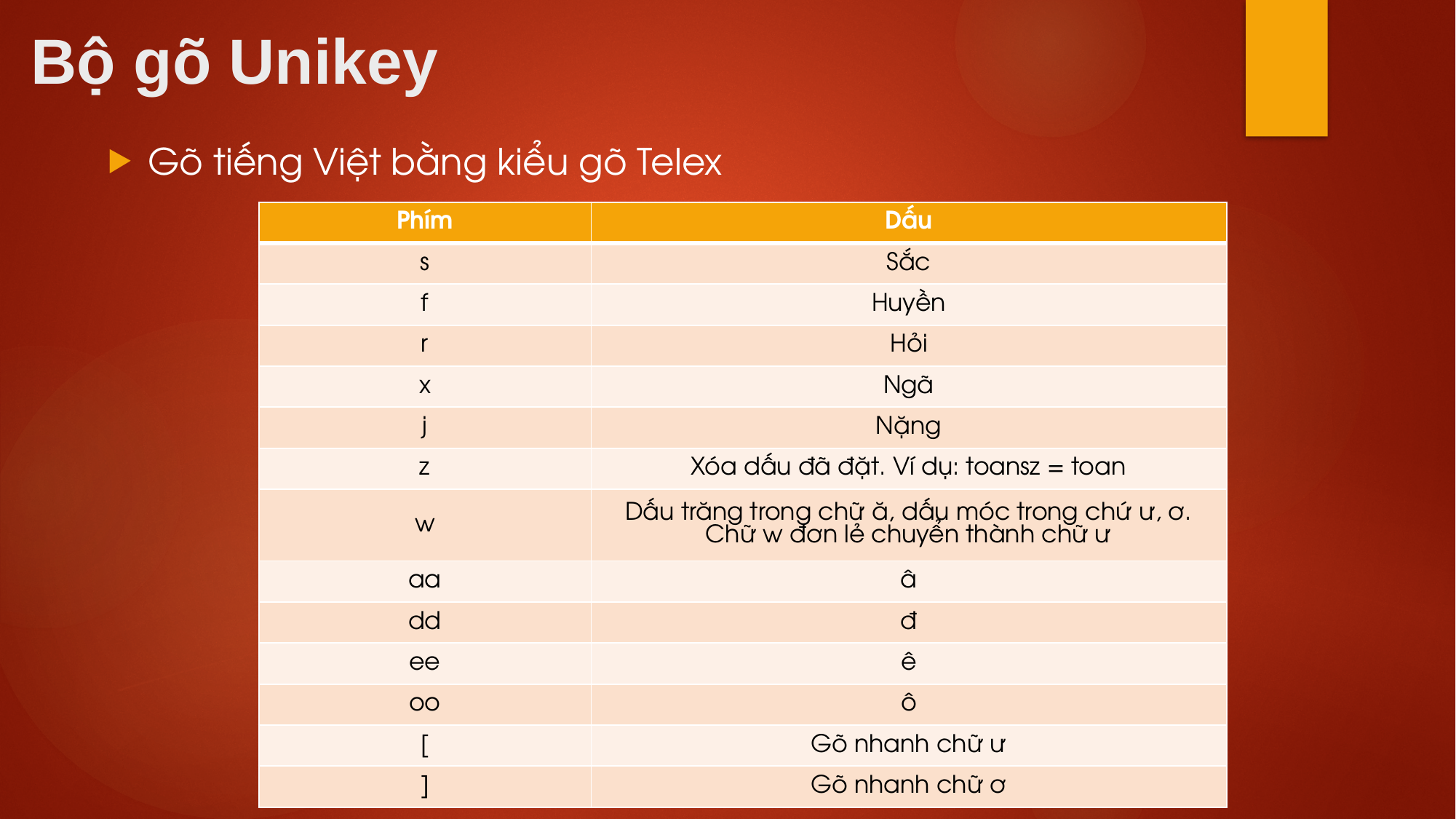

# Bộ gõ Unikey
Gõ tiếng Việt bằng kiểu gõ Telex

| Phím | Dấu |
| --- | --- |
| s | Sắc |
| f | Huyền |
| r | Hỏi |
| x | Ngã |
| j | Nặng |
| z | Xóa dấu đã đặt. Ví dụ: toansz = toan |
| w | Dấu trăng trong chữ ă, dấu móc trong chứ ư, ơ. Chữ w đơn lẻ chuyển thành chữ ư |
| aa | â |
| dd | đ |
| ee | ê |
| oo | ô |
| [ | Gõ nhanh chữ ư |
| ] | Gõ nhanh chữ ơ |